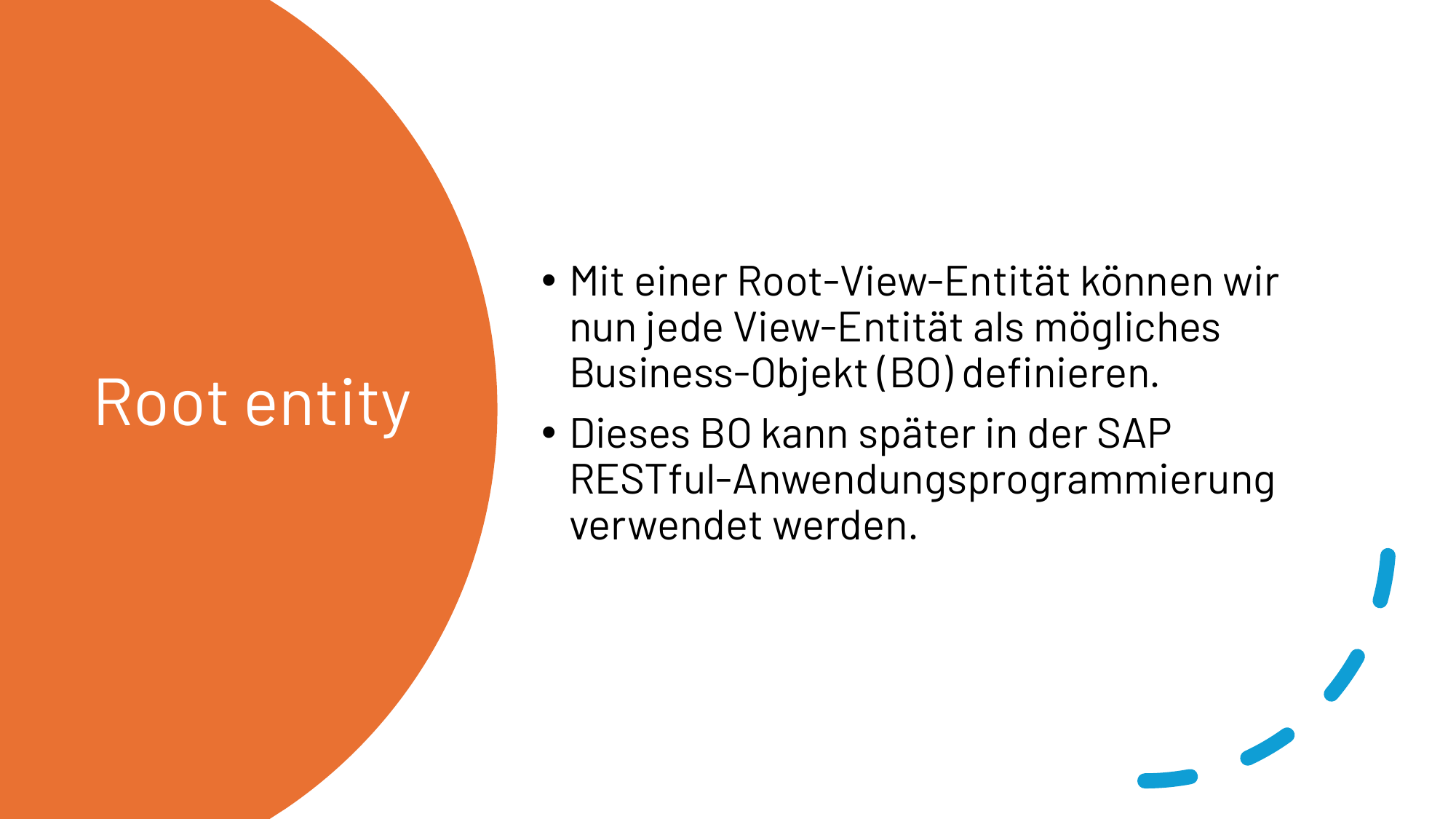

Mit einer Root-View-Entität können wir nun jede View-Entität als mögliches Business-Objekt (BO) definieren.
Dieses BO kann später in der SAP RESTful-Anwendungsprogrammierung verwendet werden.
# Root entity